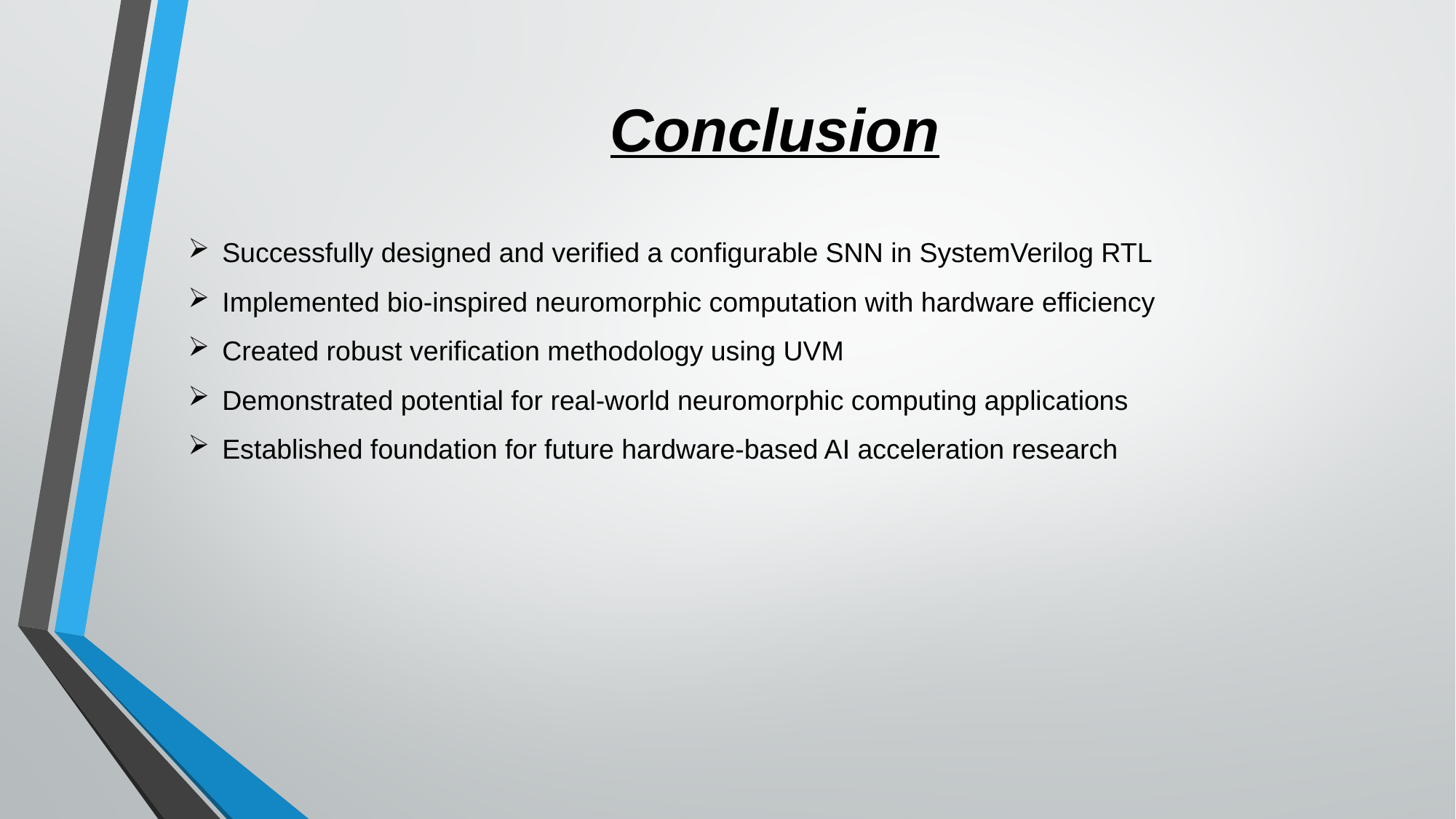

# Conclusion

Successfully designed and verified a configurable SNN in SystemVerilog RTL
Implemented bio-inspired neuromorphic computation with hardware efficiency
Created robust verification methodology using UVM
Demonstrated potential for real-world neuromorphic computing applications
Established foundation for future hardware-based AI acceleration research